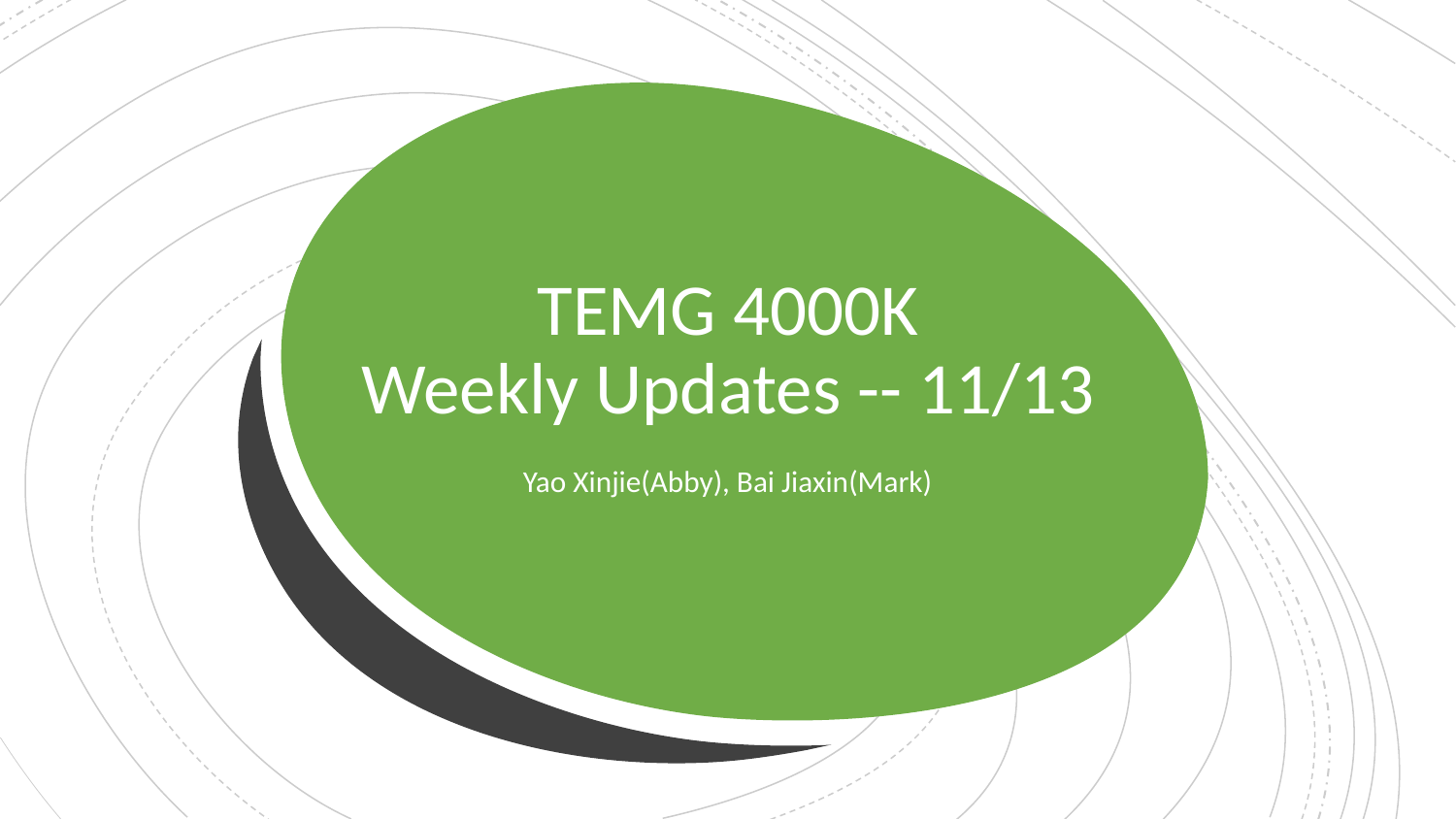

# TEMG 4000K
Weekly Updates -- 11/13

Yao Xinjie(Abby), Bai Jiaxin(Mark)